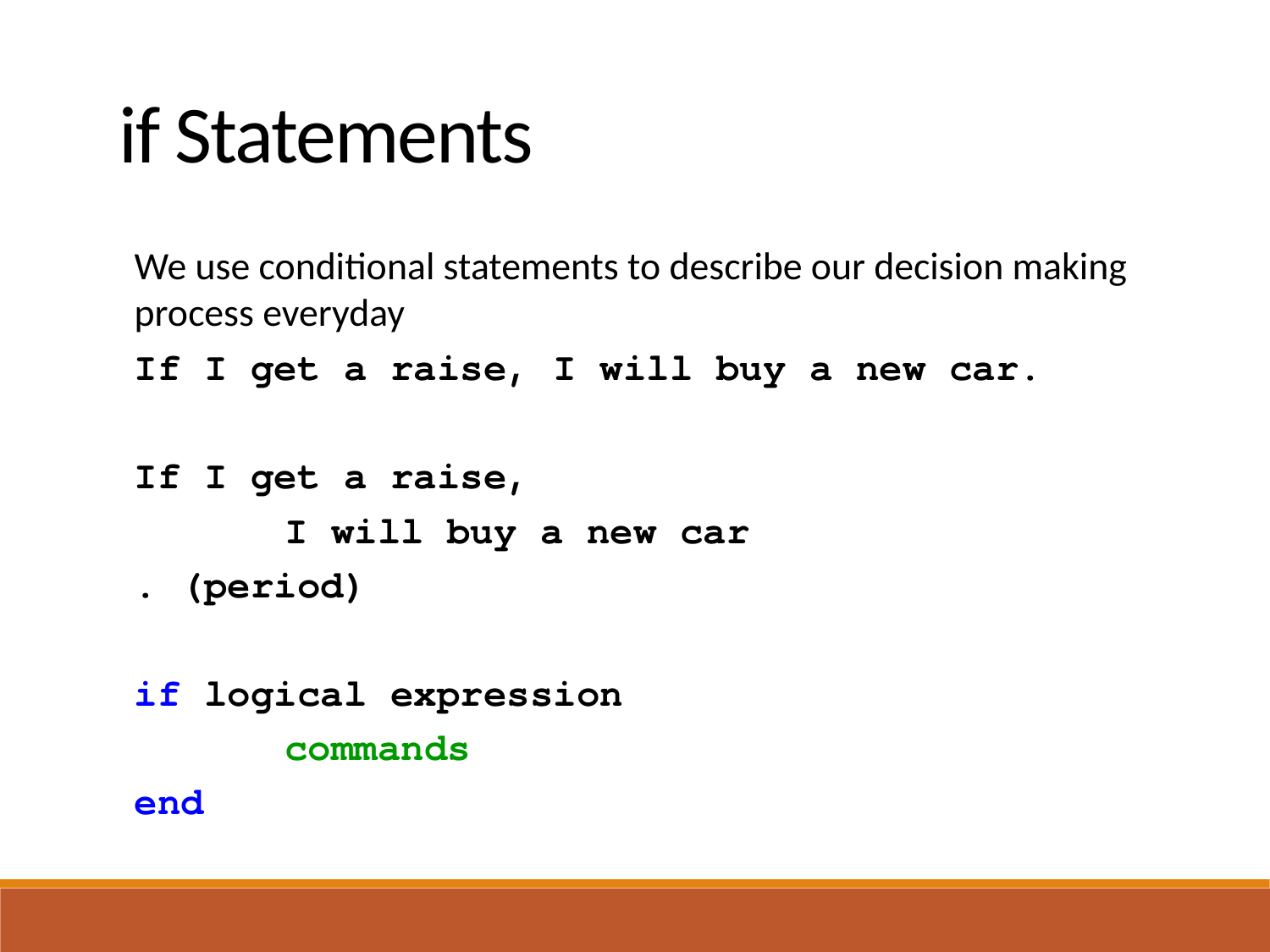

if Statements
We use conditional statements to describe our decision making process everyday
If I get a raise, I will buy a new car.

If I get a raise,
	 I will buy a new car
. (period)

if logical expression
	 commands
end